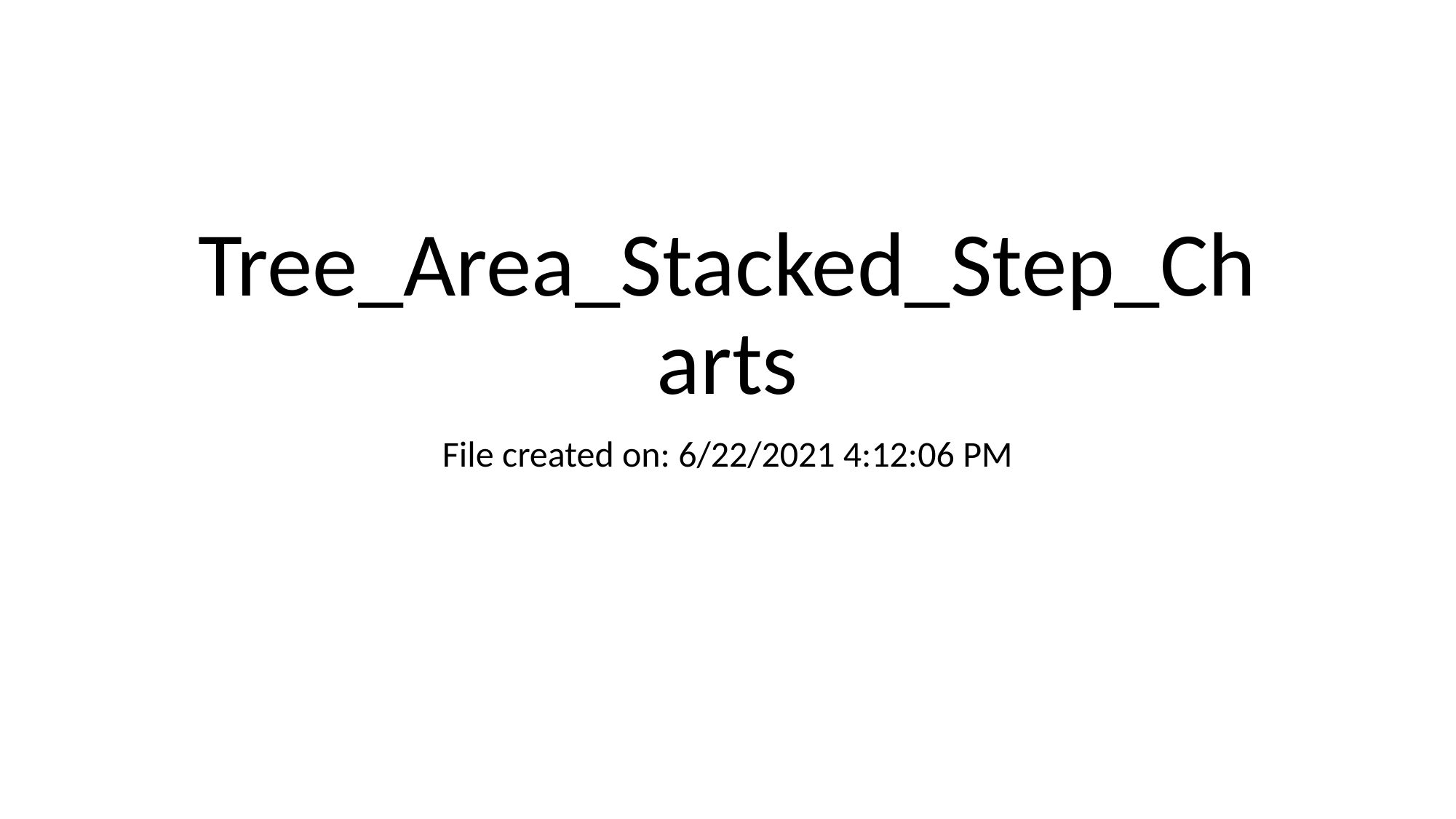

# Tree_Area_Stacked_Step_Charts
File created on: 6/22/2021 4:12:06 PM